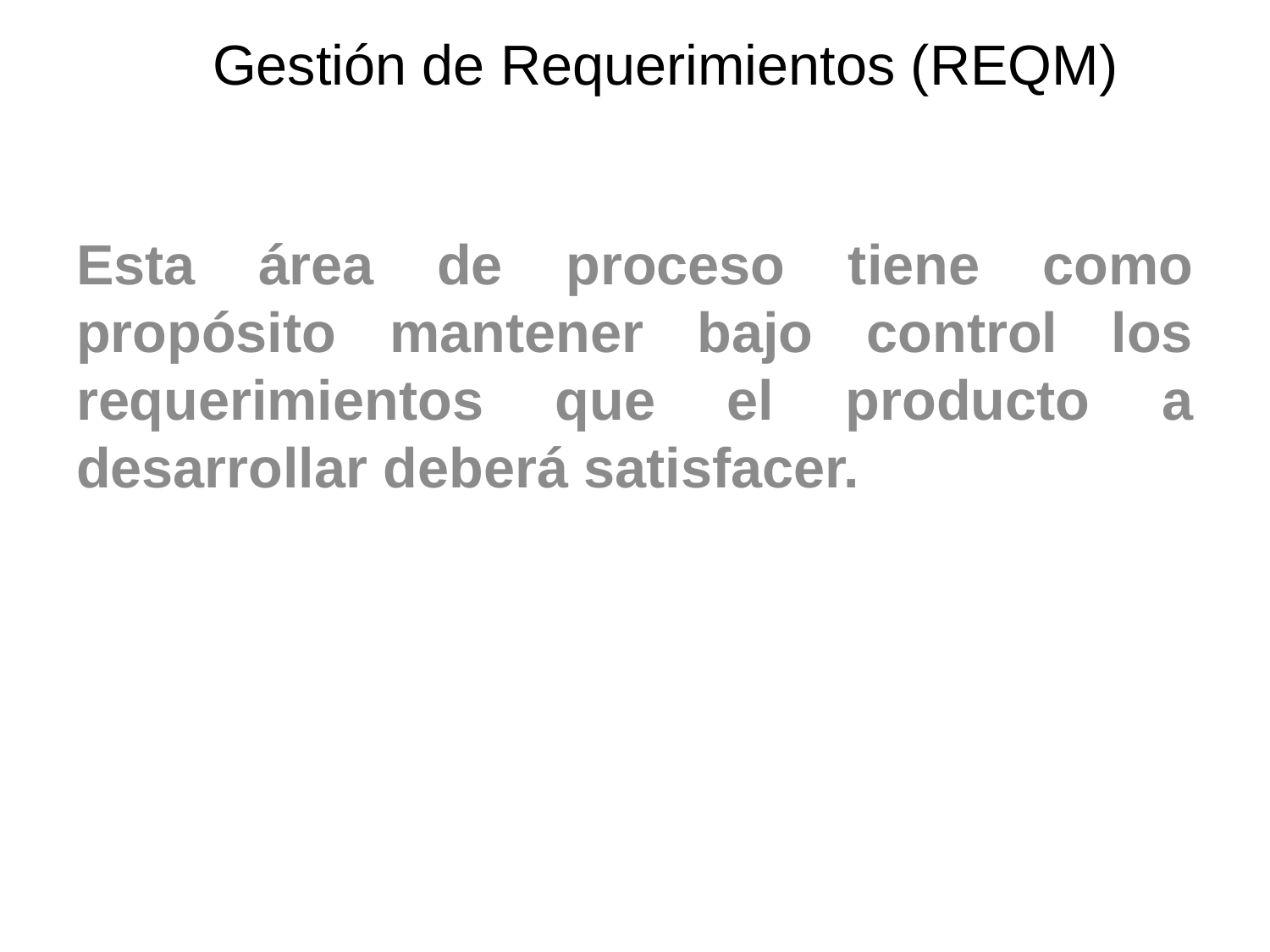

Gestión de Requerimientos (REQM)
Esta área de proceso tiene como propósito mantener bajo control los requerimientos que el producto a desarrollar deberá satisfacer.